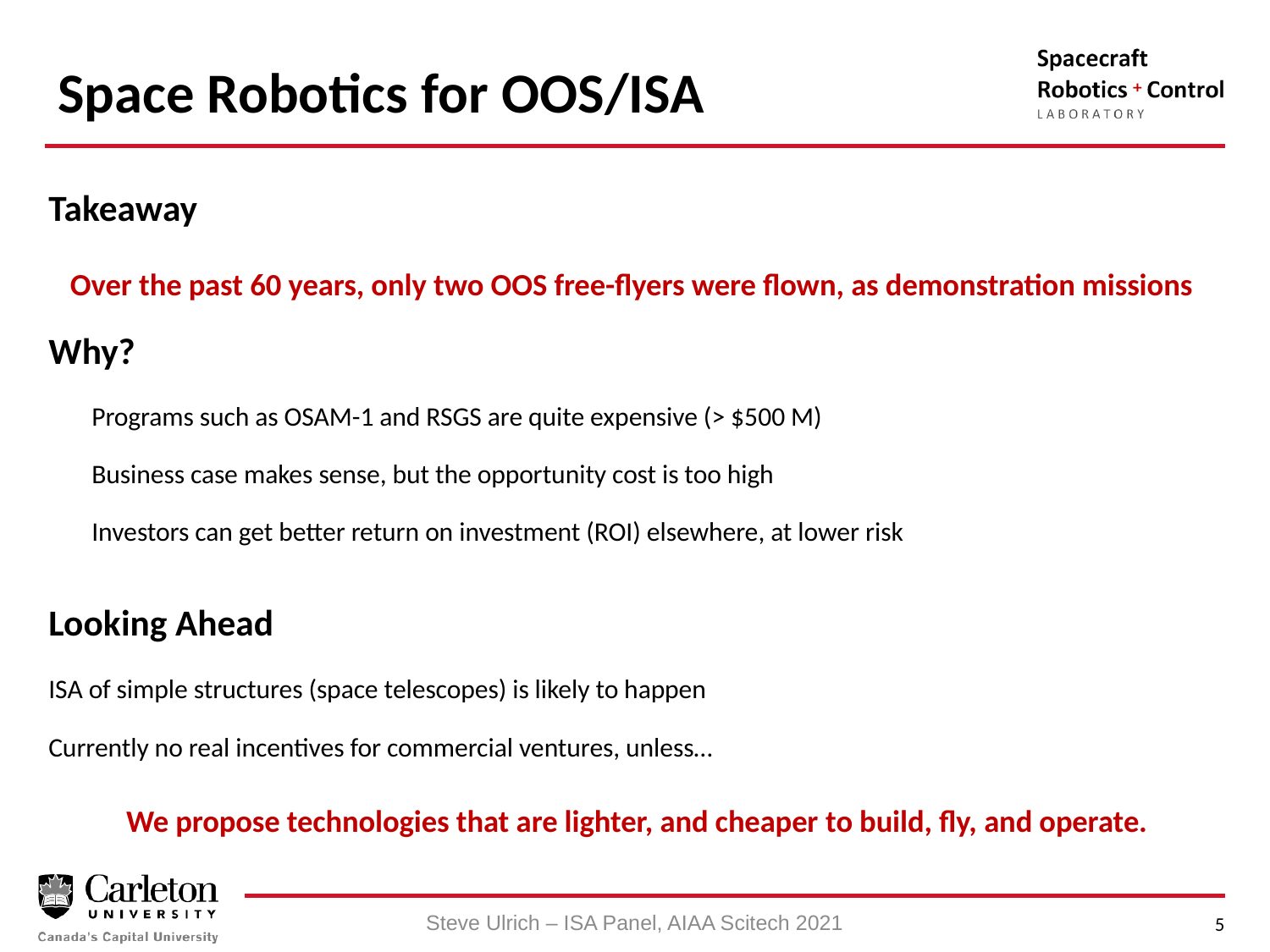

# Space Robotics for OOS/ISA

Takeaway

Over the past 60 years, only two OOS free-flyers were flown, as demonstration missions

Why?

	Programs such as OSAM-1 and RSGS are quite expensive (> $500 M)

	Business case makes sense, but the opportunity cost is too high

	Investors can get better return on investment (ROI) elsewhere, at lower risk

Looking Ahead

	ISA of simple structures (space telescopes) is likely to happen

	Currently no real incentives for commercial ventures, unless…

We propose technologies that are lighter, and cheaper to build, fly, and operate.
MSFC 1970

OMV 1980
Steve Ulrich – ISA Panel, AIAA Scitech 2021